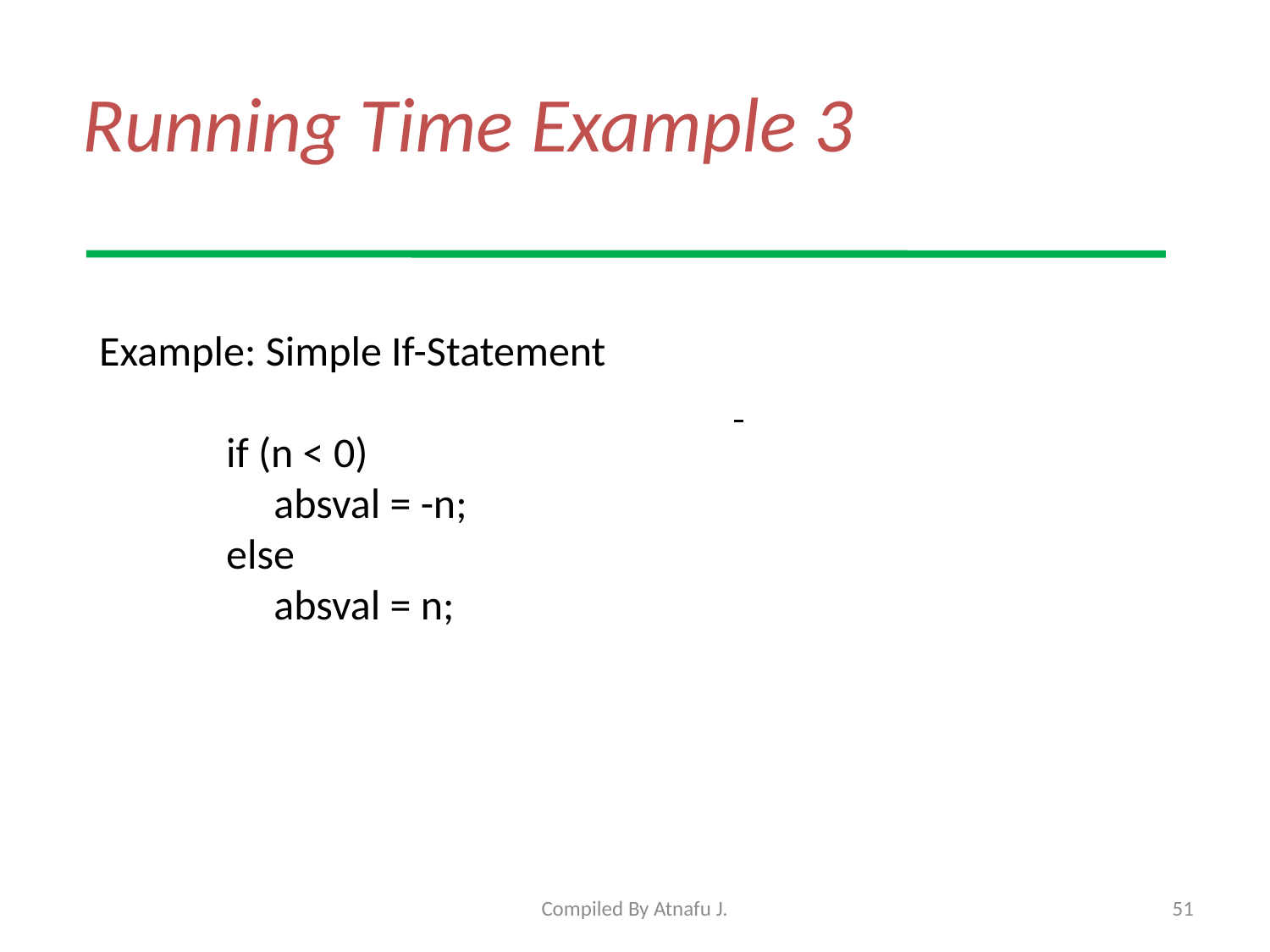

# Running Time Example 3
Example: Simple If-Statement

	if (n < 0)
	     absval = -n;
	else
	     absval = n;
Compiled By Atnafu J.
51